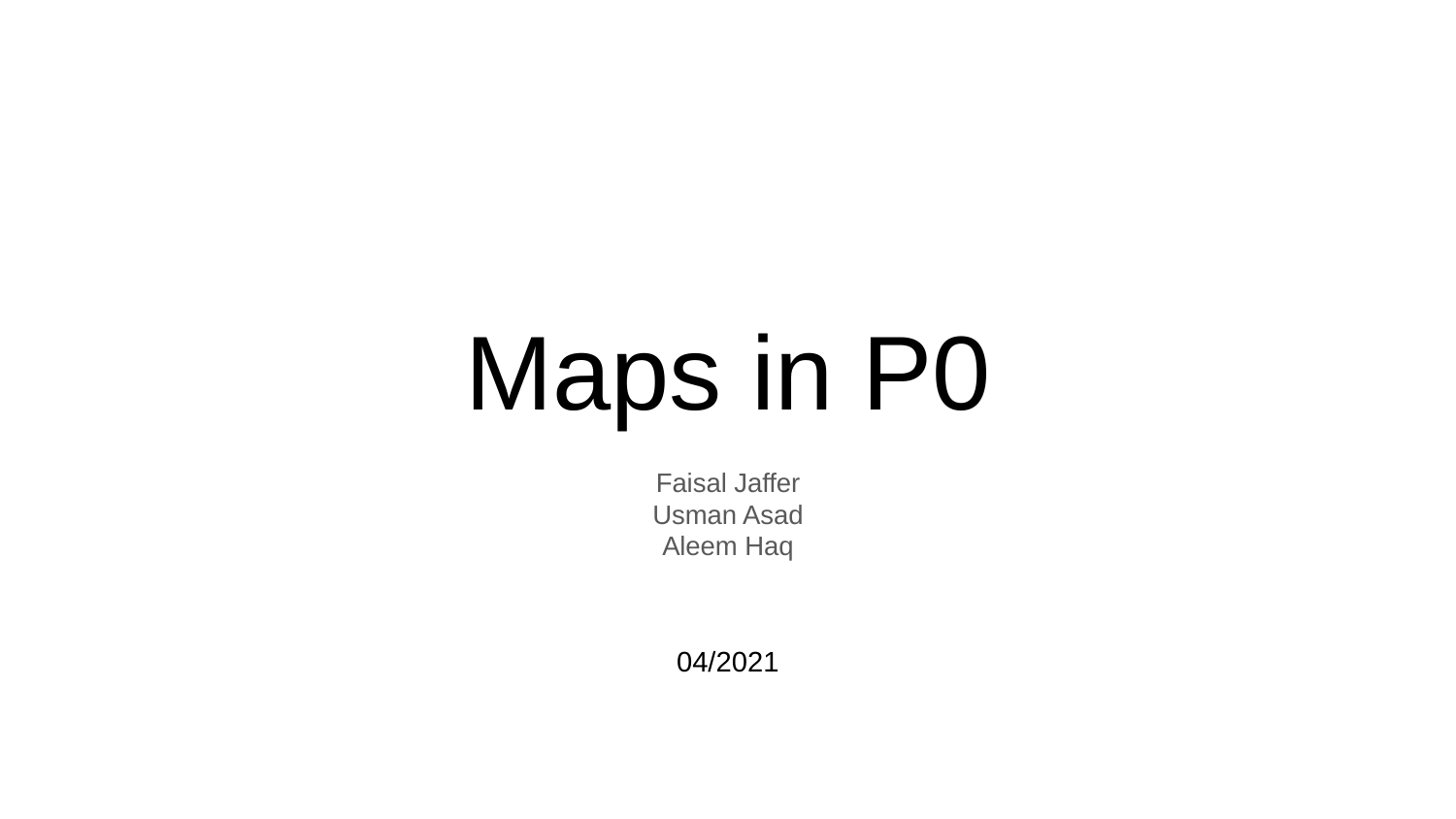

# Maps in P0
Faisal Jaffer
Usman Asad
Aleem Haq
04/2021